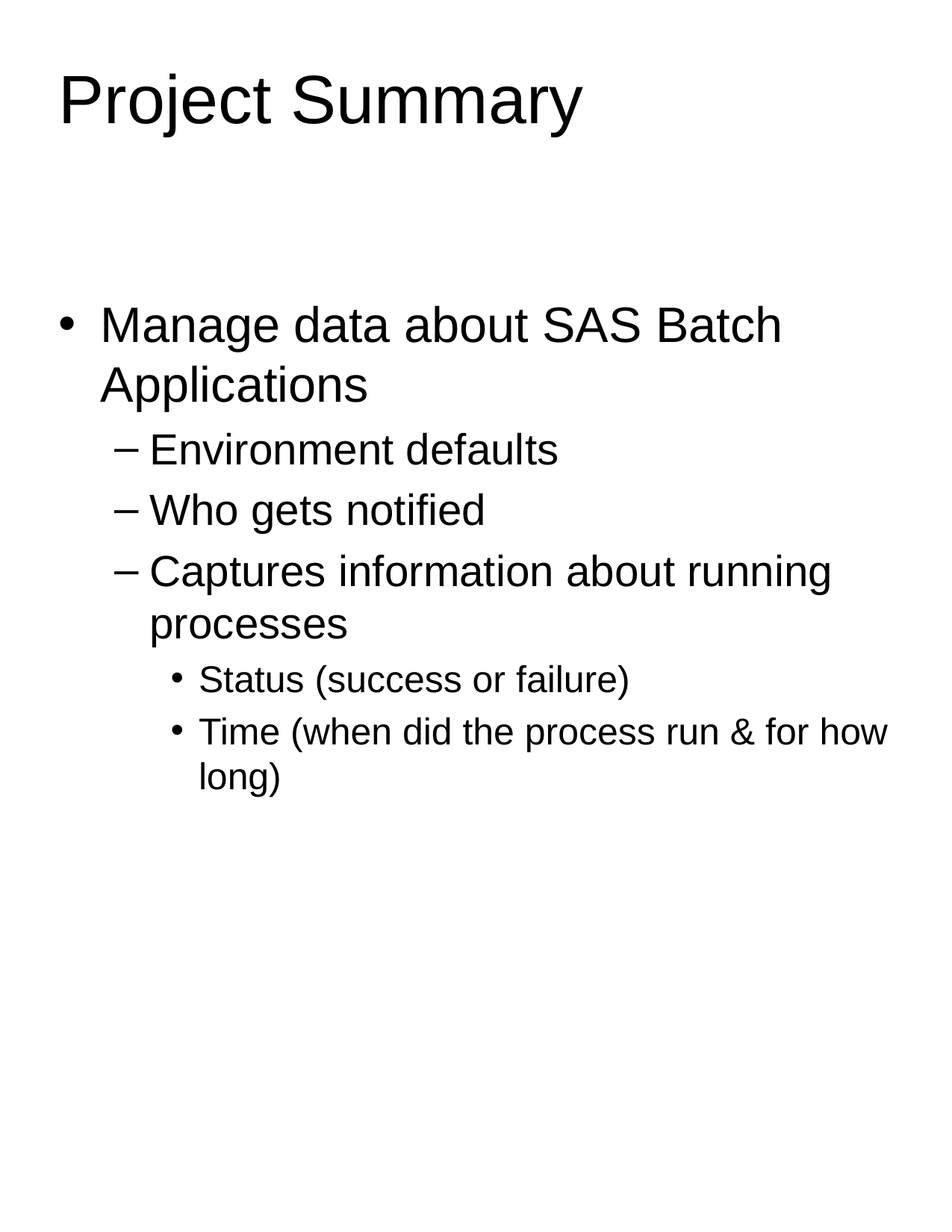

# Project Summary
Manage data about SAS Batch Applications
Environment defaults
Who gets notified
Captures information about running processes
Status (success or failure)
Time (when did the process run & for how long)